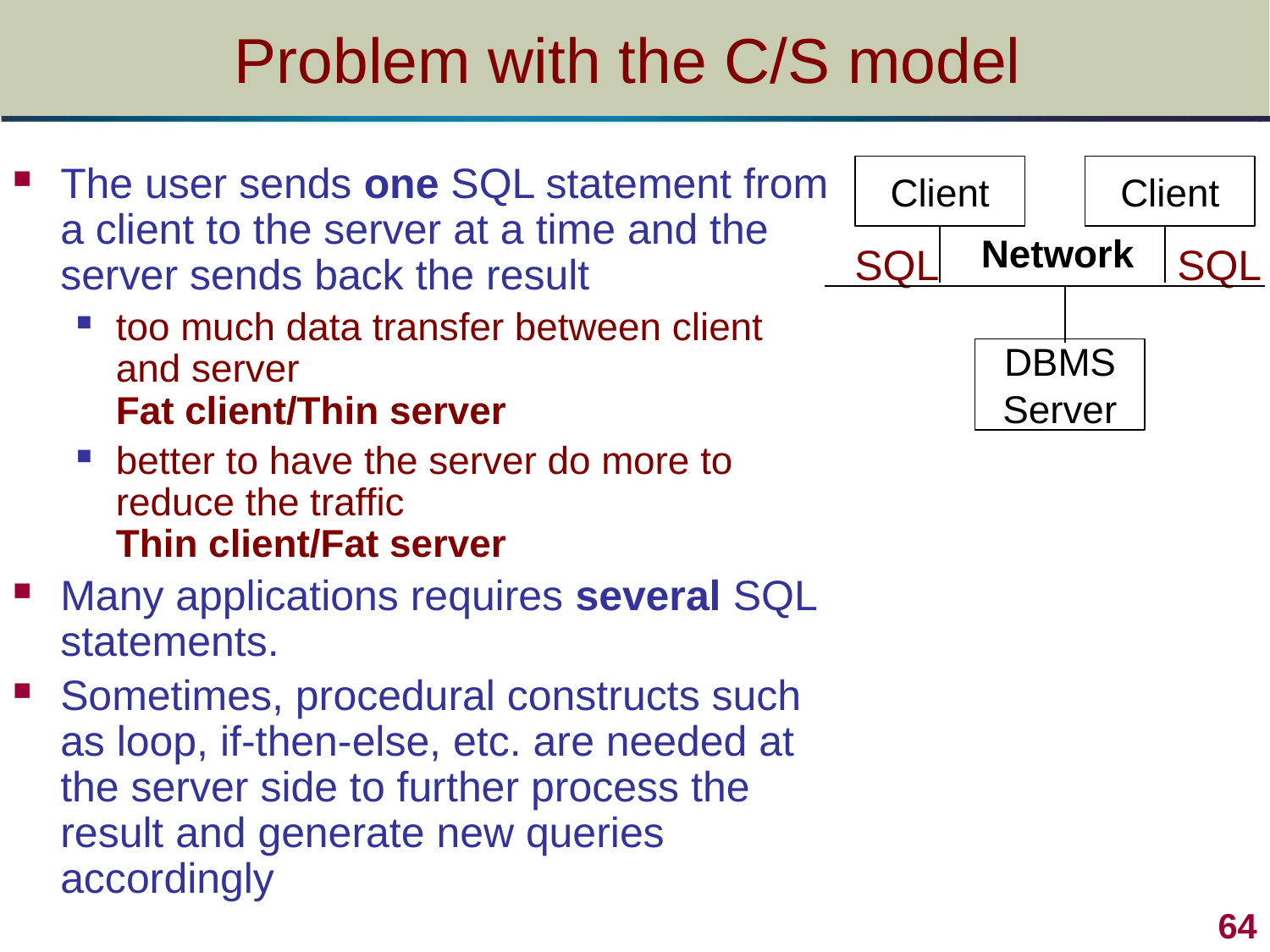

# Problem with the C/S model
The user sends one SQL statement from a client to the server at a time and the server sends back the result
too much data transfer between client and server
Fat client/Thin server
better to have the server do more to reduce the traffic
Thin client/Fat server
Many applications requires several SQL statements.
Sometimes, procedural constructs such as loop, if-then-else, etc. are needed at the server side to further process the result and generate new queries accordingly

Client
Client
Network
SQL
SQL
DBMS
Server
64